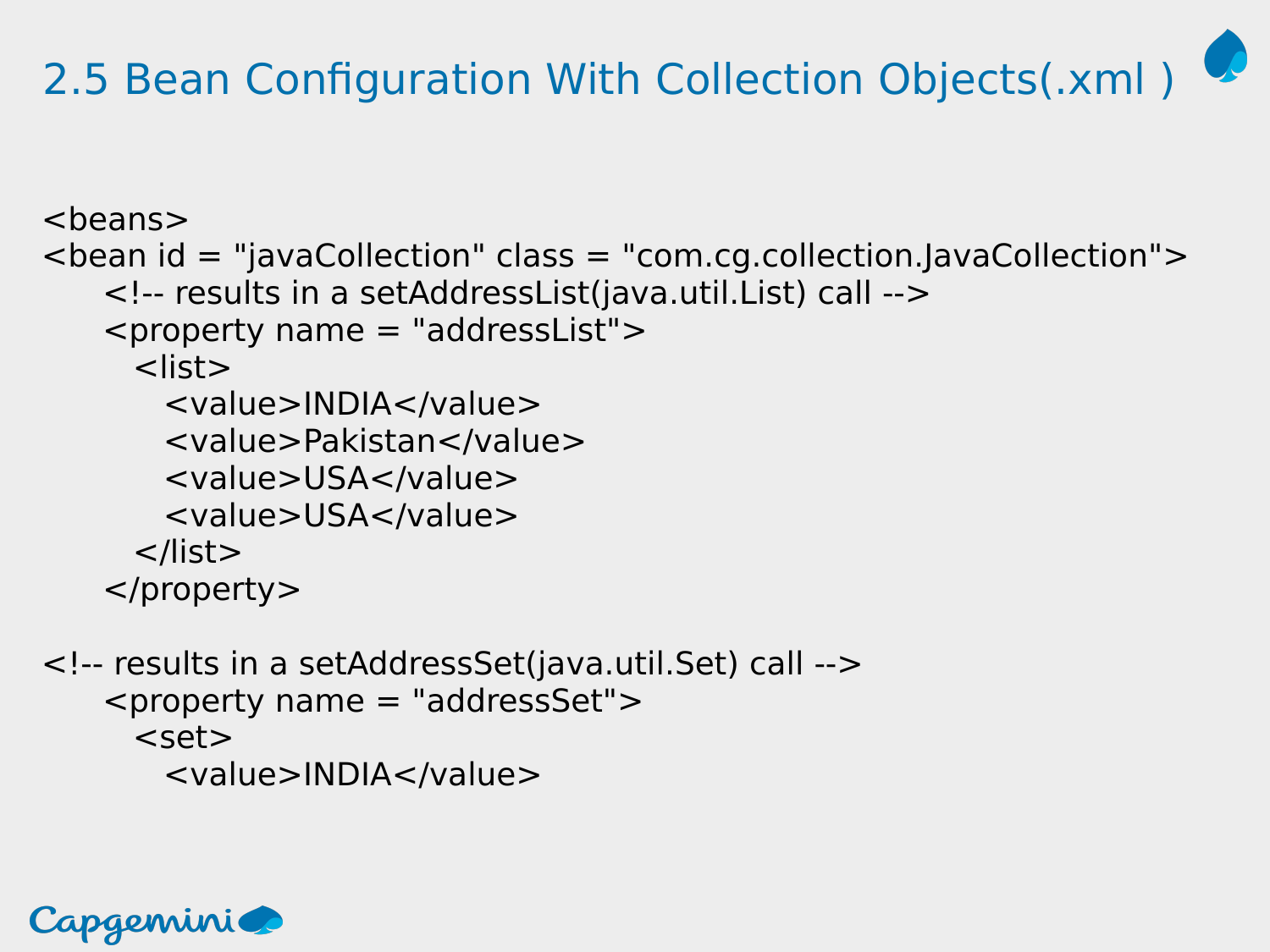

# 2.5 Bean Configuration With Collection Objects(.xml )
<beans>
<bean id = "javaCollection" class = "com.cg.collection.JavaCollection">
      <!-- results in a setAddressList(java.util.List) call -->
      <property name = "addressList">
         <list>
            <value>INDIA</value>
            <value>Pakistan</value>
            <value>USA</value>
            <value>USA</value>
         </list>
      </property>

<!-- results in a setAddressSet(java.util.Set) call -->
      <property name = "addressSet">
         <set>
            <value>INDIA</value>